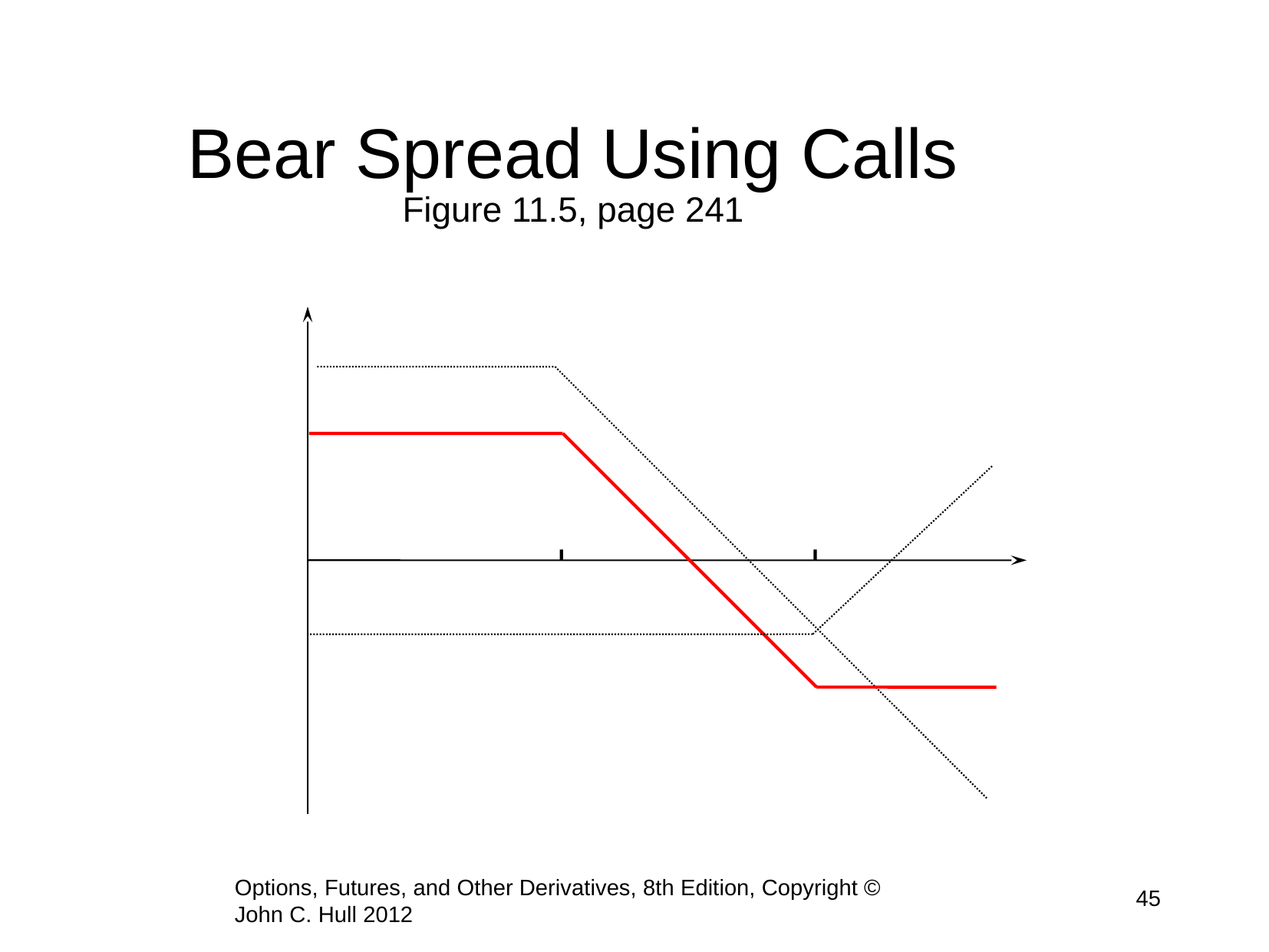

# Bear Spread Using Calls Figure 11.5, page 241
Profit

K1
K2
ST

Options, Futures, and Other Derivatives, 8th Edition, Copyright © John C. Hull 2012
45